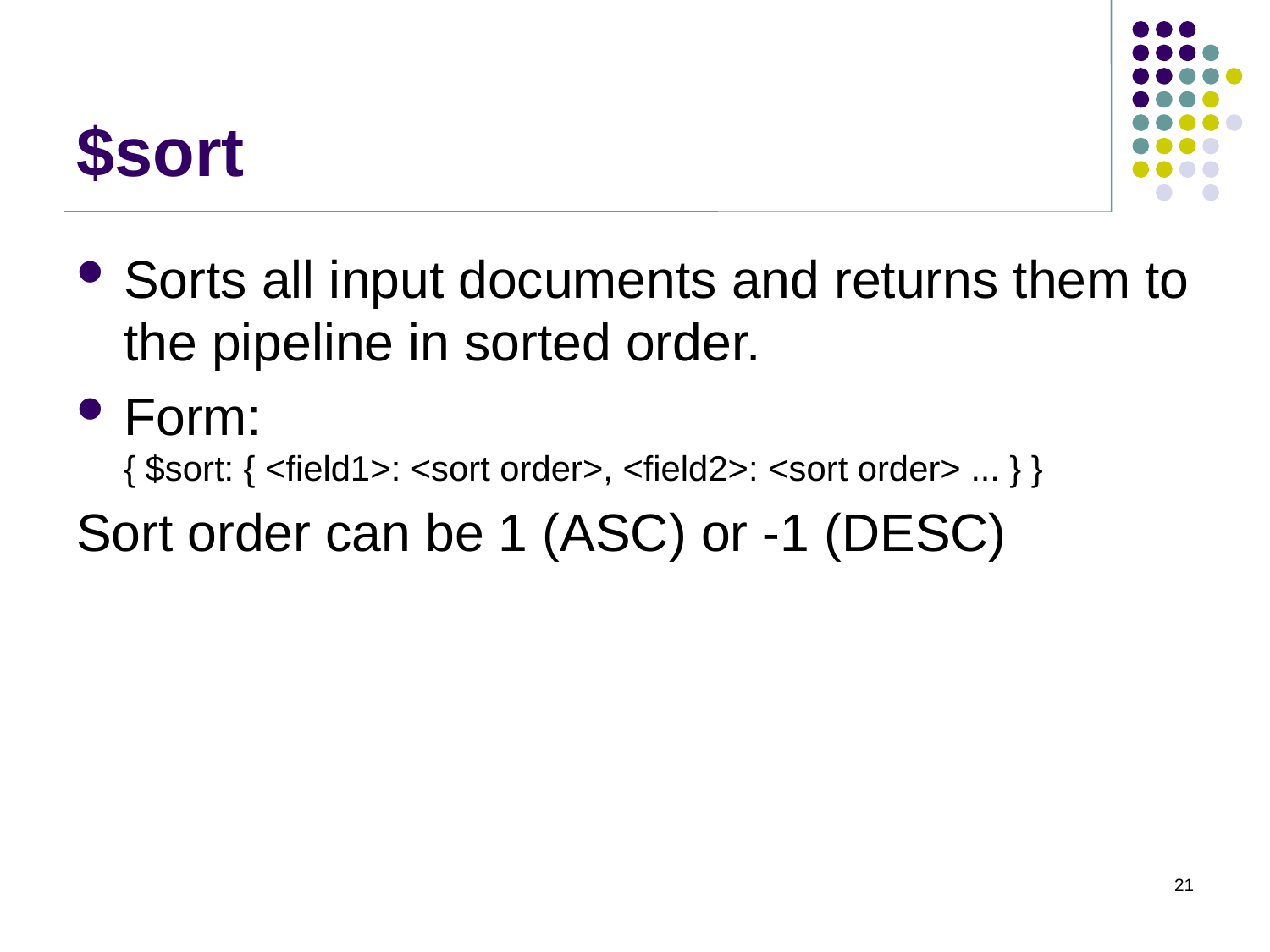

# $sort
Sorts all input documents and returns them to the pipeline in sorted order.
Form:
{ $sort: { <field1>: <sort order>, <field2>: <sort order> ... } }
Sort order can be 1 (ASC) or -1 (DESC)
21